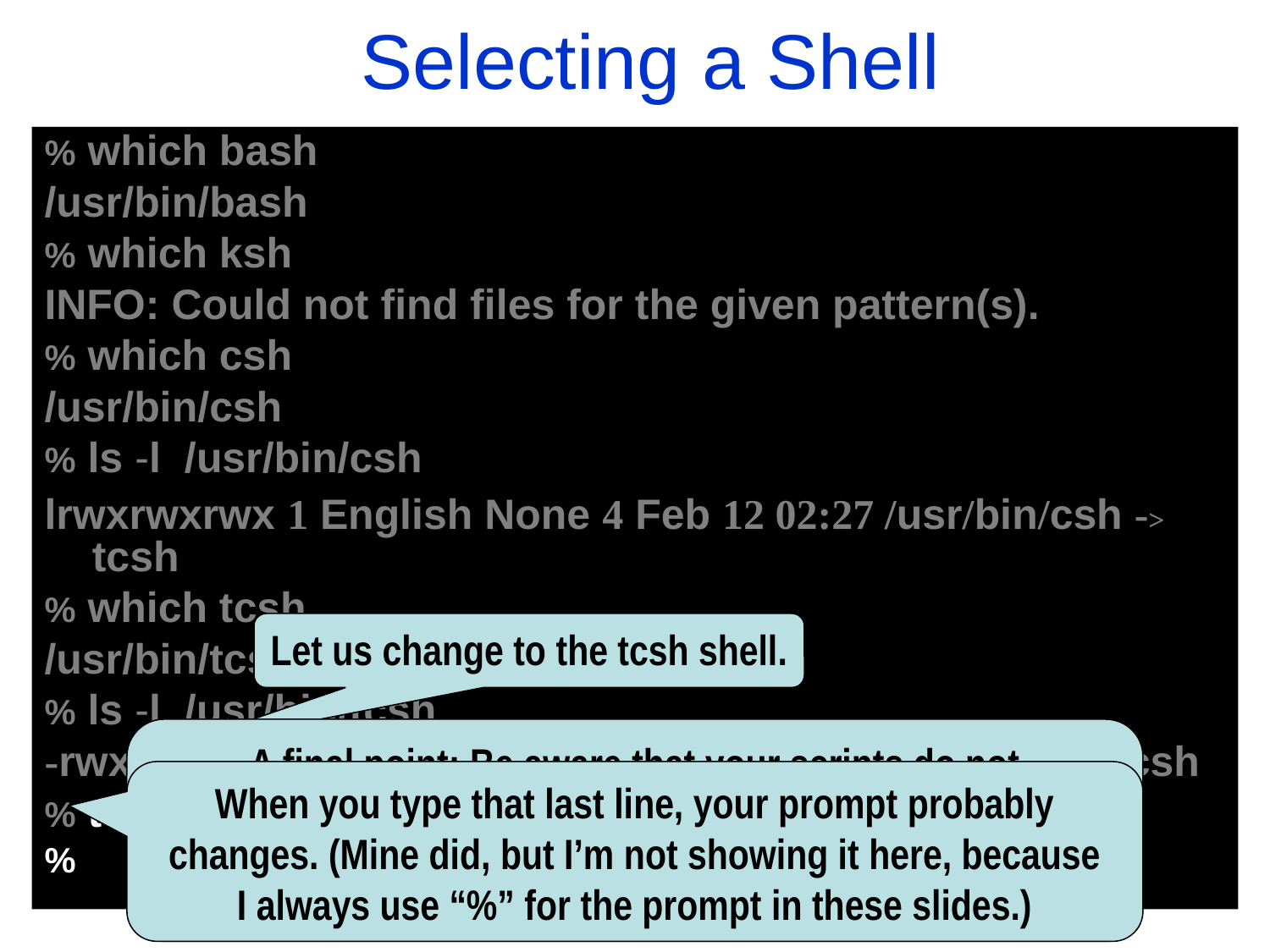

Selecting a Shell
% which bash
/usr/bin/bash
% which ksh
INFO: Could not find files for the given pattern(s).
% which csh
/usr/bin/csh
% ls -l  /usr/bin/csh
lrwxrwxrwx 1 English None 4 Feb 12 02:27 /usr/bin/csh -> tcsh
% which tcsh
/usr/bin/tcsh
% ls -l  /usr/bin/tcsh
-rwxr-xr-x 1 English None 324622 Apr 26  2012 /usr/bin/tcsh
% tcsh
%
Let us change to the tcsh shell.
A final point: Be aware that your scripts do not necessarily default to the same shell as what you are using at the command-line. So, if you want the script to use csh, you need to indicate that at the top of the script…
When you type that last line, your prompt probably changes. (Mine did, but I’m not showing it here, because
I always use “%” for the prompt in these slides.)